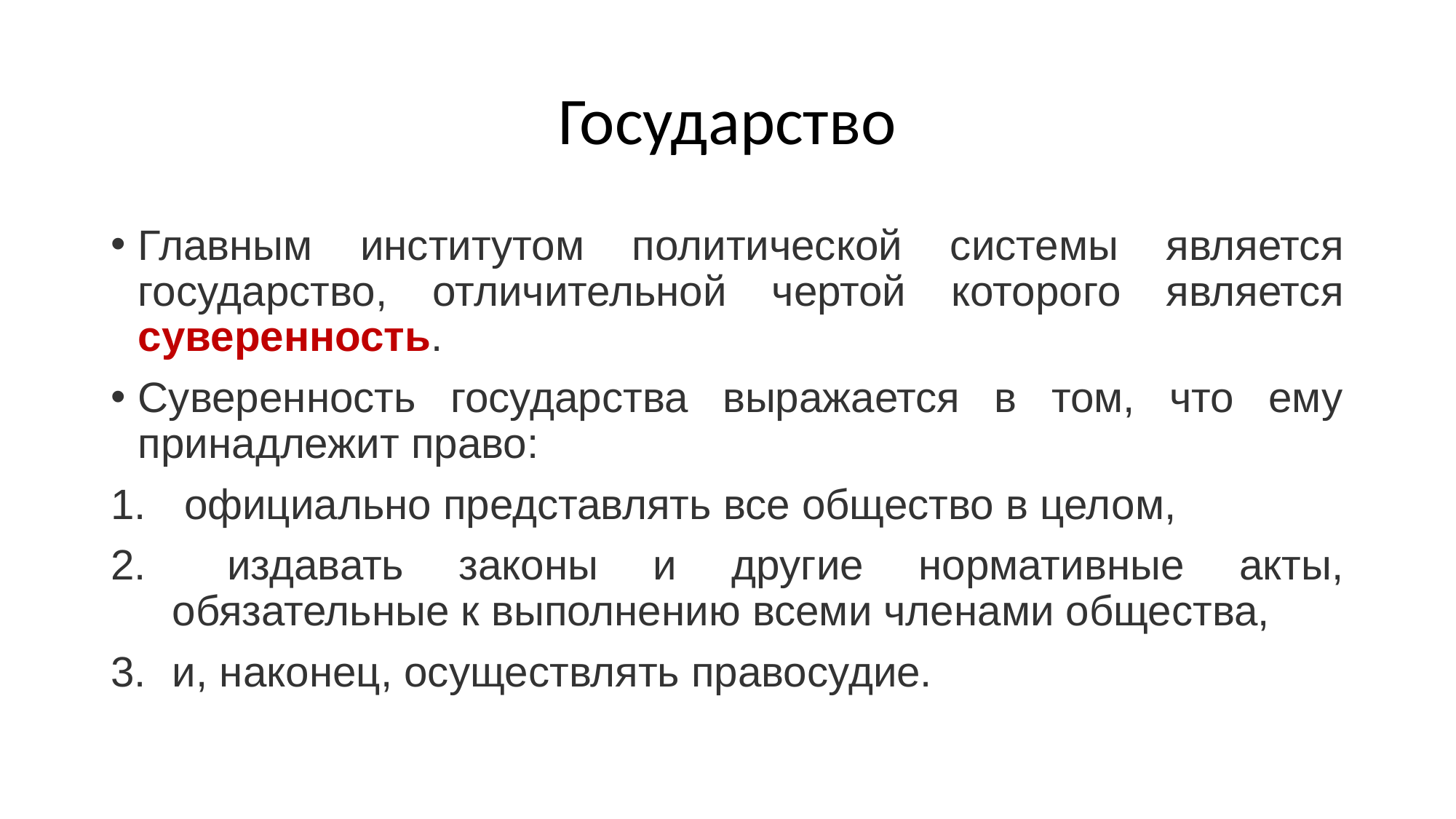

# Государство
Главным институтом политической системы является государство, отличительной чертой которого является суверенность.
Суверенность государства выражается в том, что ему принадлежит право:
 официально представлять все общество в целом,
 издавать законы и другие нормативные акты, обязательные к выполнению всеми членами общества,
и, наконец, осуществлять правосудие.